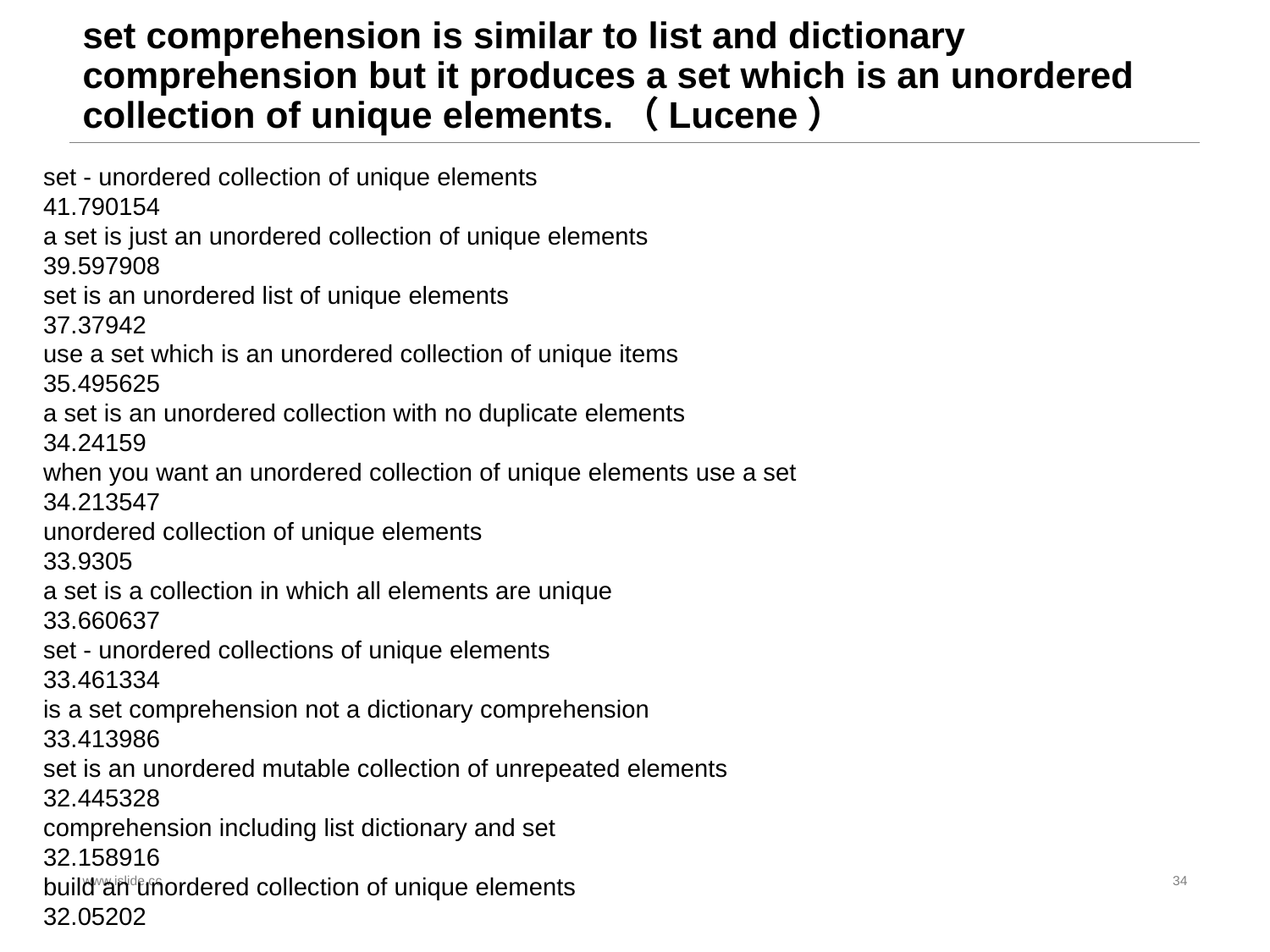

# set comprehension is similar to list and dictionary comprehension but it produces a set which is an unordered collection of unique elements.（Lucene）
set - unordered collection of unique elements
41.790154
a set is just an unordered collection of unique elements
39.597908
set is an unordered list of unique elements
37.37942
use a set which is an unordered collection of unique items
35.495625
a set is an unordered collection with no duplicate elements
34.24159
when you want an unordered collection of unique elements use a set
34.213547
unordered collection of unique elements
33.9305
a set is a collection in which all elements are unique
33.660637
set - unordered collections of unique elements
33.461334
is a set comprehension not a dictionary comprehension
33.413986
set is an unordered mutable collection of unrepeated elements
32.445328
comprehension including list dictionary and set
32.158916
build an unordered collection of unique elements
32.05202

www.islide.cc
34